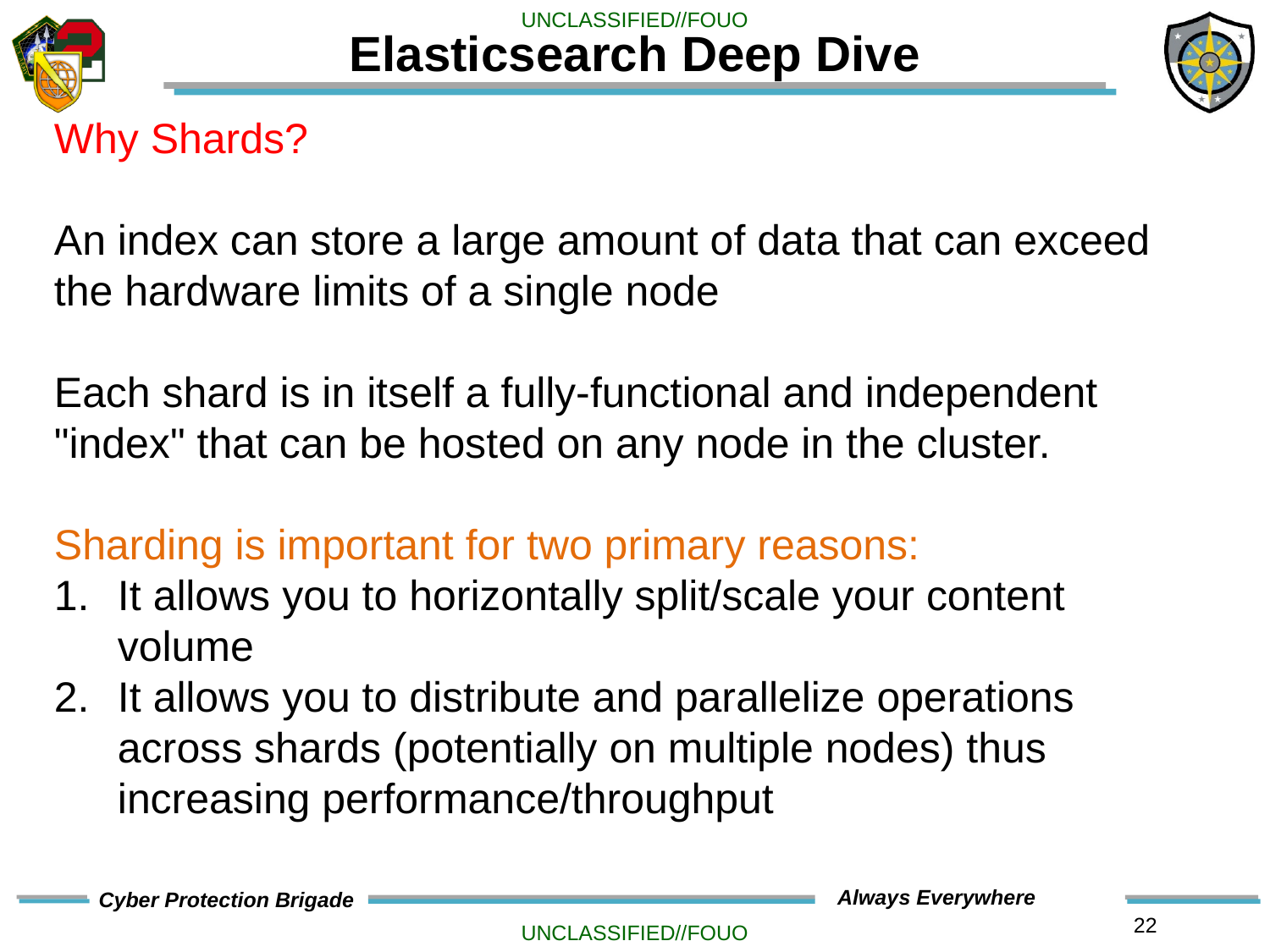

# Elasticsearch Deep Dive
Why Shards?

An index can store a large amount of data that can exceed the hardware limits of a single node

Each shard is in itself a fully-functional and independent "index" that can be hosted on any node in the cluster.

Sharding is important for two primary reasons:
It allows you to horizontally split/scale your content volume
It allows you to distribute and parallelize operations across shards (potentially on multiple nodes) thus increasing performance/throughput